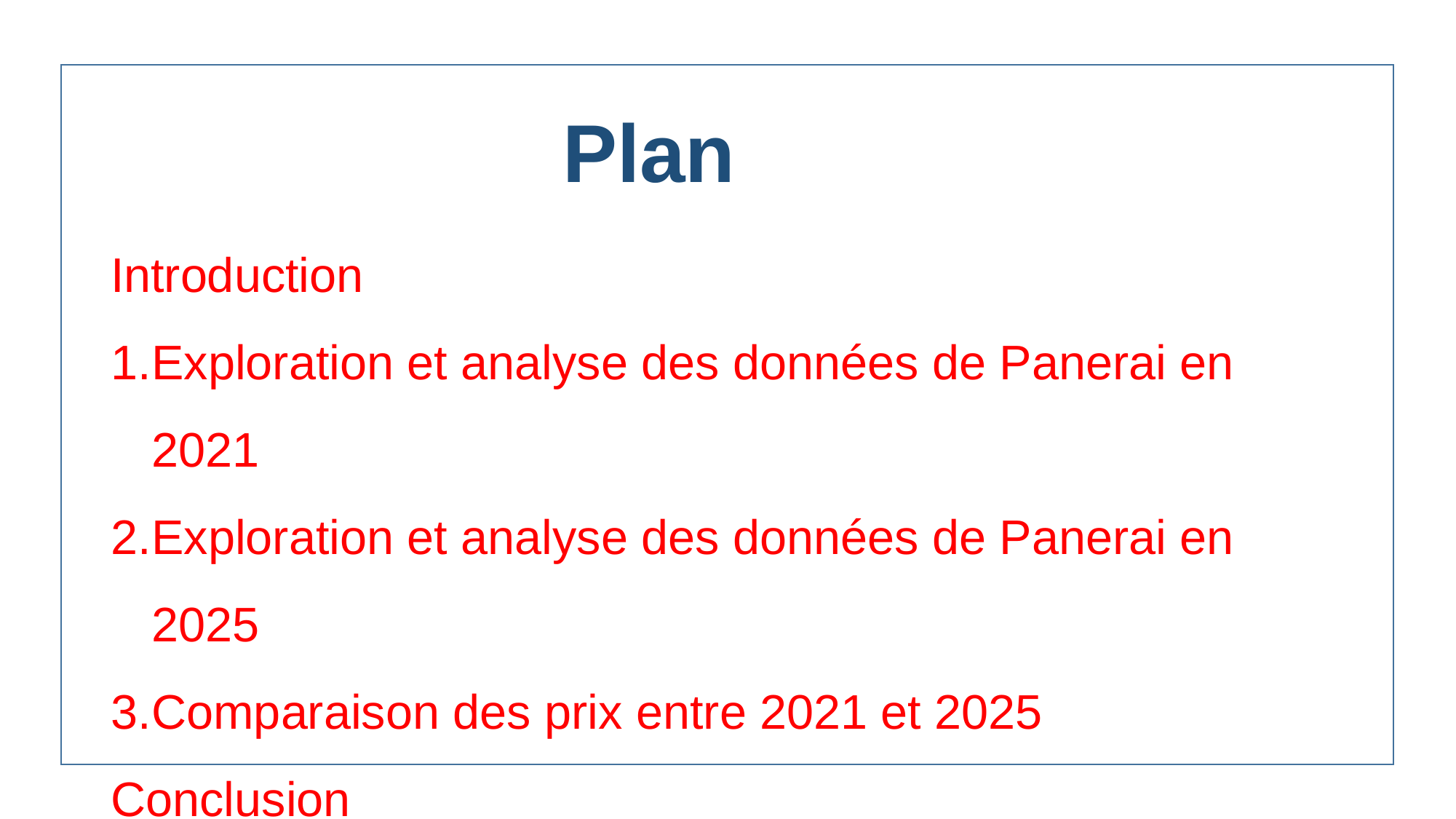

Plan
Introduction
Exploration et analyse des données de Panerai en 2021
Exploration et analyse des données de Panerai en 2025
Comparaison des prix entre 2021 et 2025
Conclusion